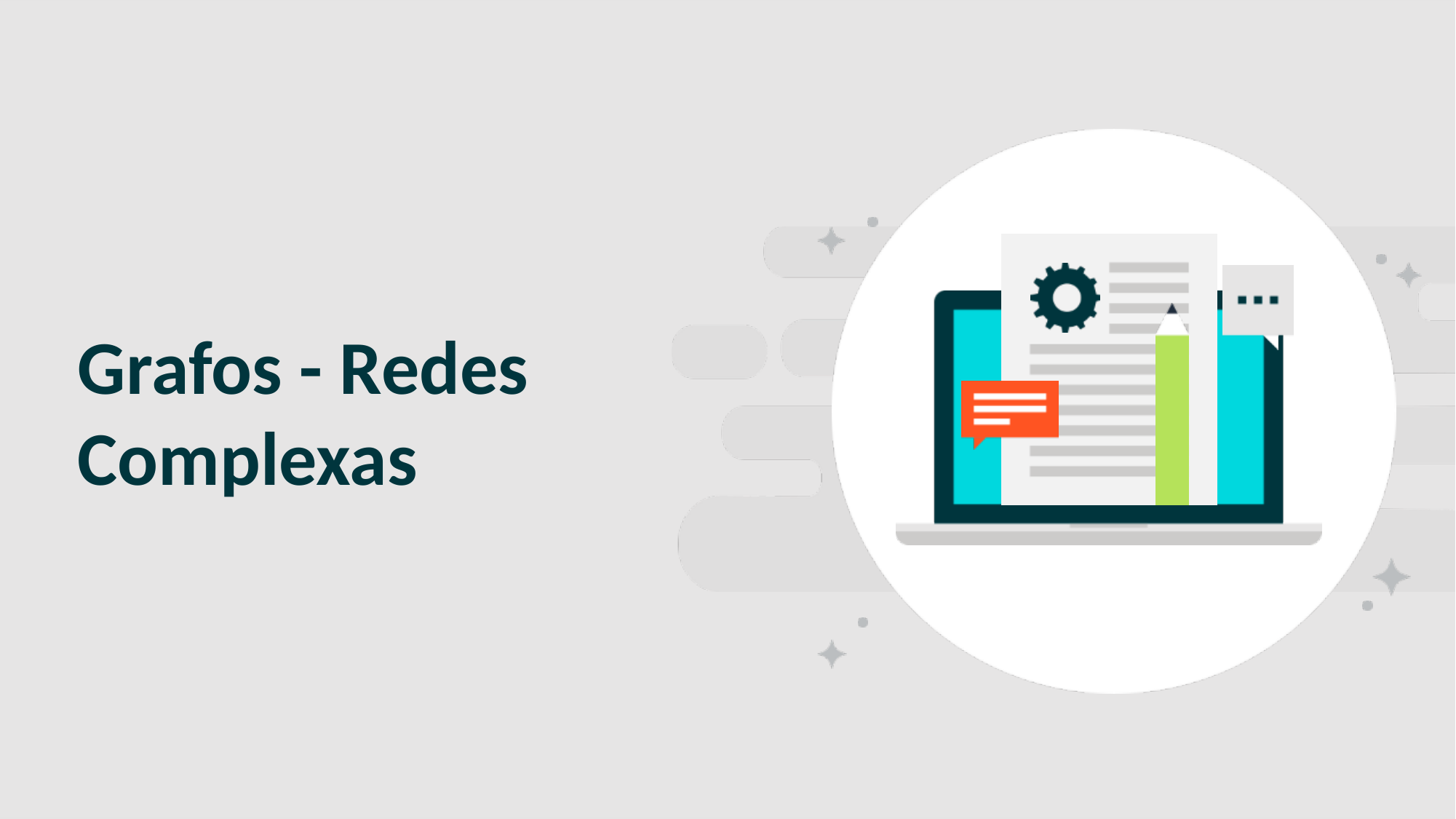

SLIDE PARA SEPARAR CAPÍTULO/ TÓPICO
# Grafos - Redes Complexas